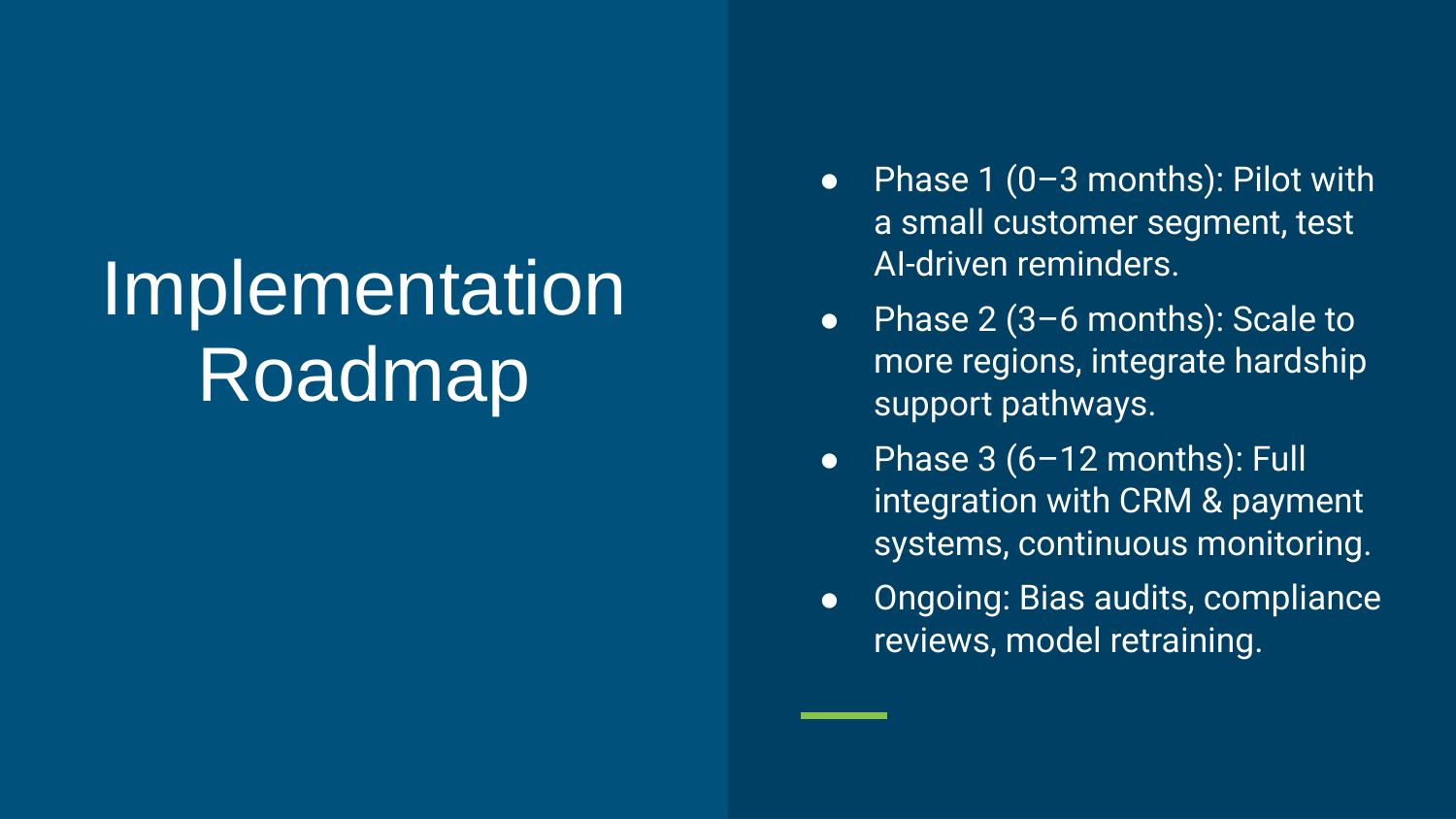

Phase 1 (0–3 months): Pilot with a small customer segment, test AI-driven reminders.
Phase 2 (3–6 months): Scale to more regions, integrate hardship support pathways.
Phase 3 (6–12 months): Full integration with CRM & payment systems, continuous monitoring.
Ongoing: Bias audits, compliance reviews, model retraining.
# Implementation Roadmap